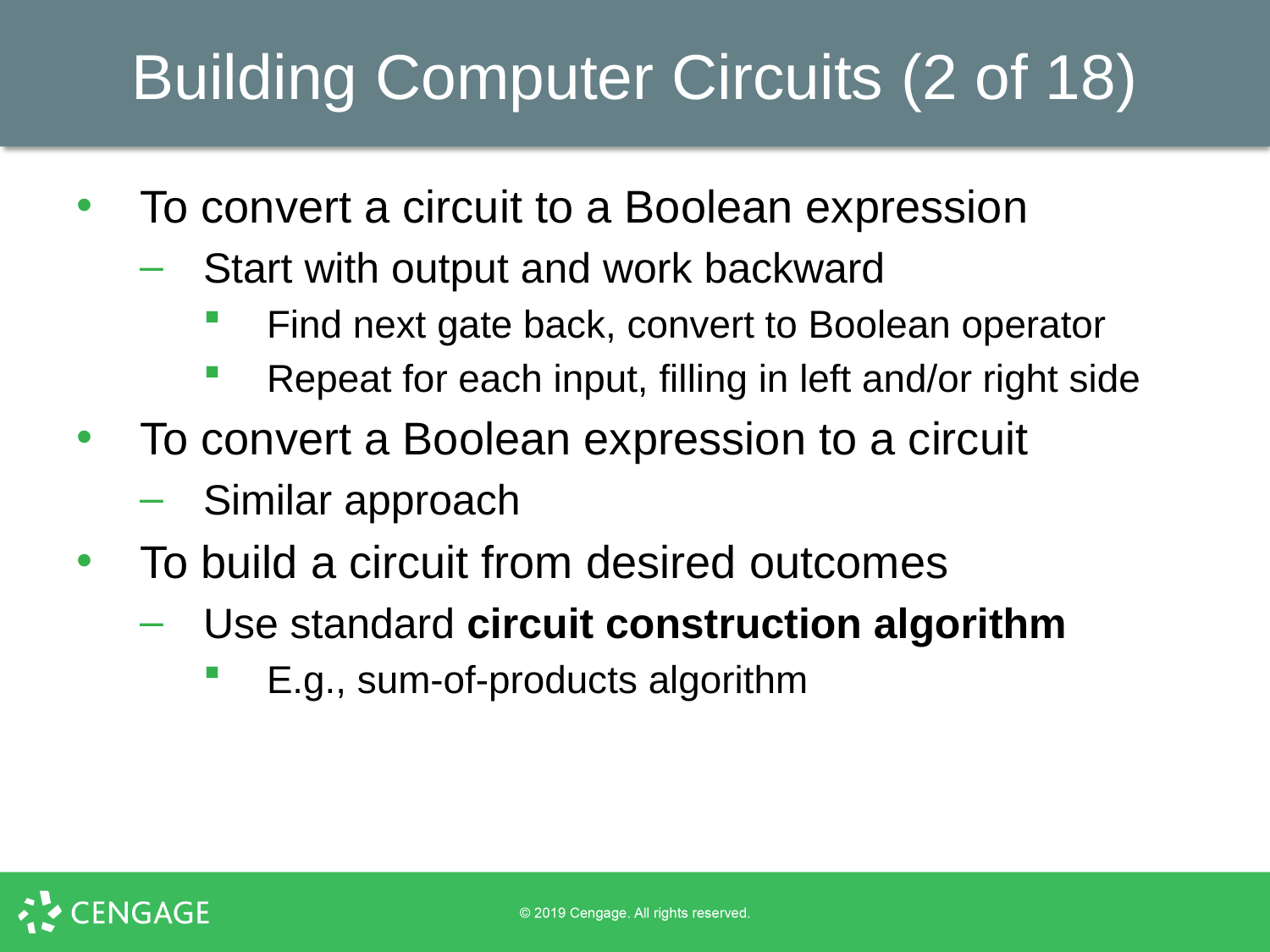

# Building Computer Circuits (2 of 18)
To convert a circuit to a Boolean expression
Start with output and work backward
Find next gate back, convert to Boolean operator
Repeat for each input, filling in left and/or right side
To convert a Boolean expression to a circuit
Similar approach
To build a circuit from desired outcomes
Use standard circuit construction algorithm
E.g., sum-of-products algorithm